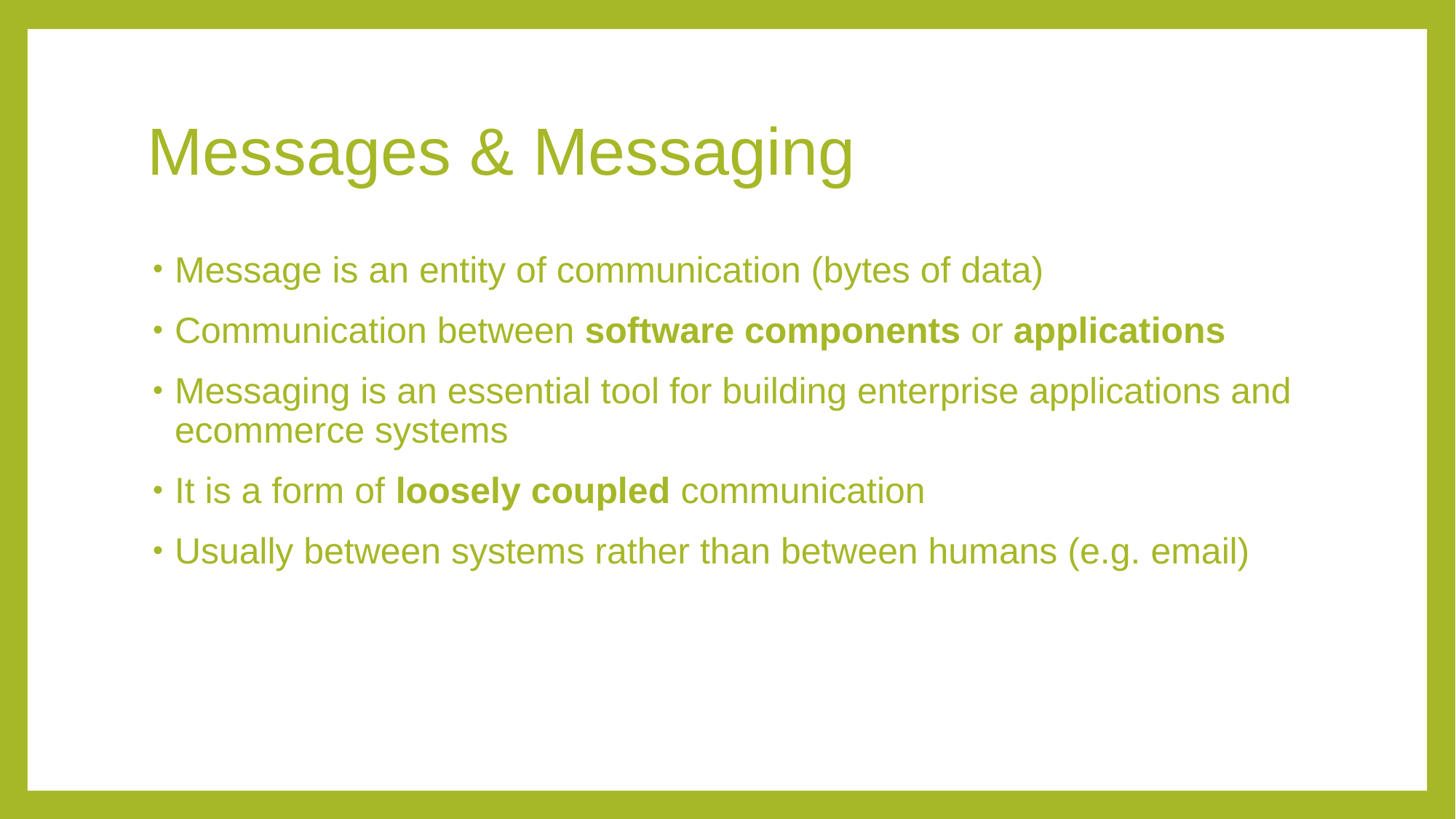

# Messages & Messaging
Message is an entity of communication (bytes of data)
Communication between software components or applications
Messaging is an essential tool for building enterprise applications and ecommerce systems
It is a form of loosely coupled communication
Usually between systems rather than between humans (e.g. email)